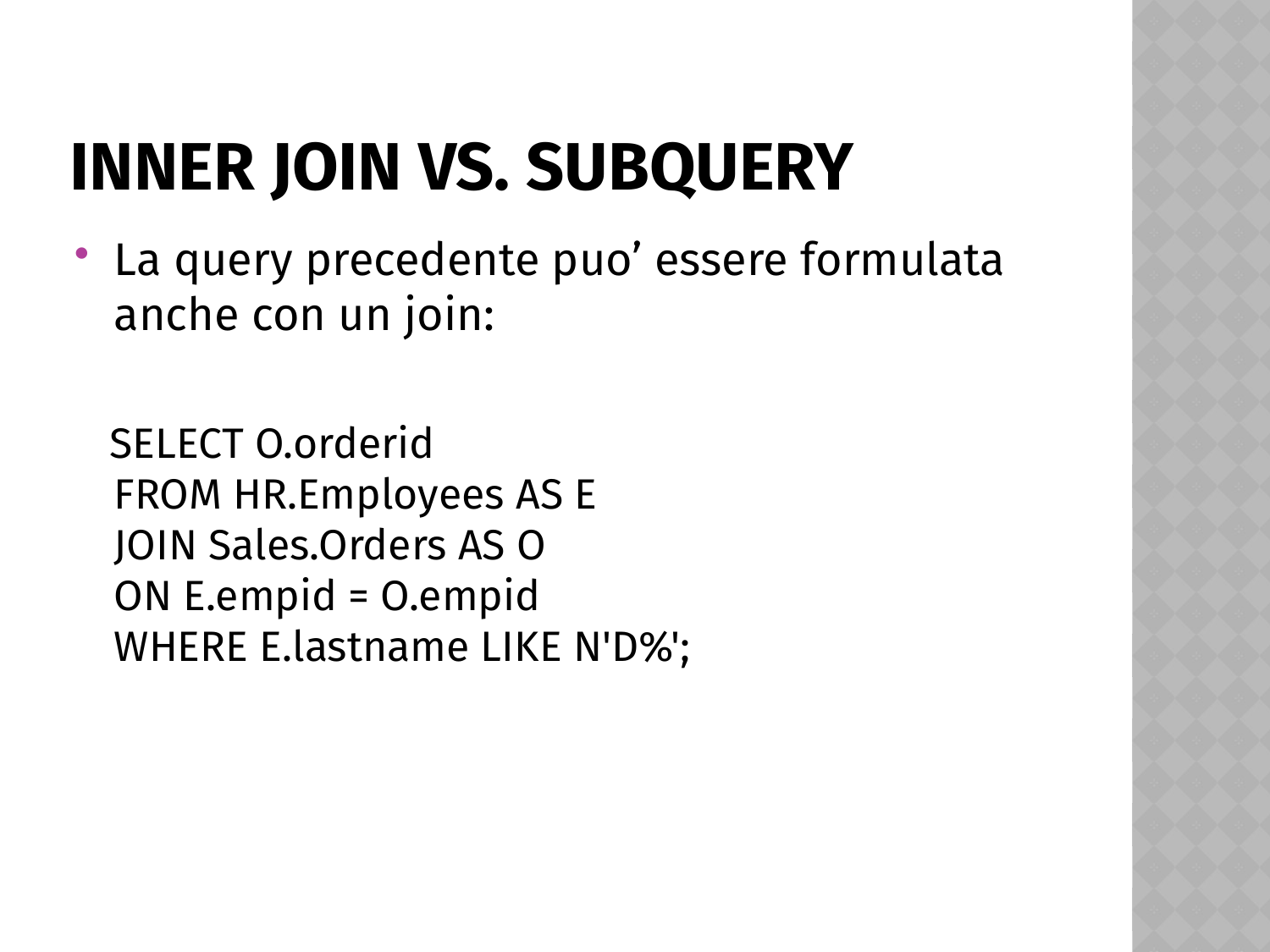

# Inner join VS. subquery
La query precedente puo’ essere formulata anche con un join:

   SELECT O.orderid
FROM HR.Employees AS E
JOIN Sales.Orders AS O
ON E.empid = O.empid
WHERE E.lastname LIKE N'D%';